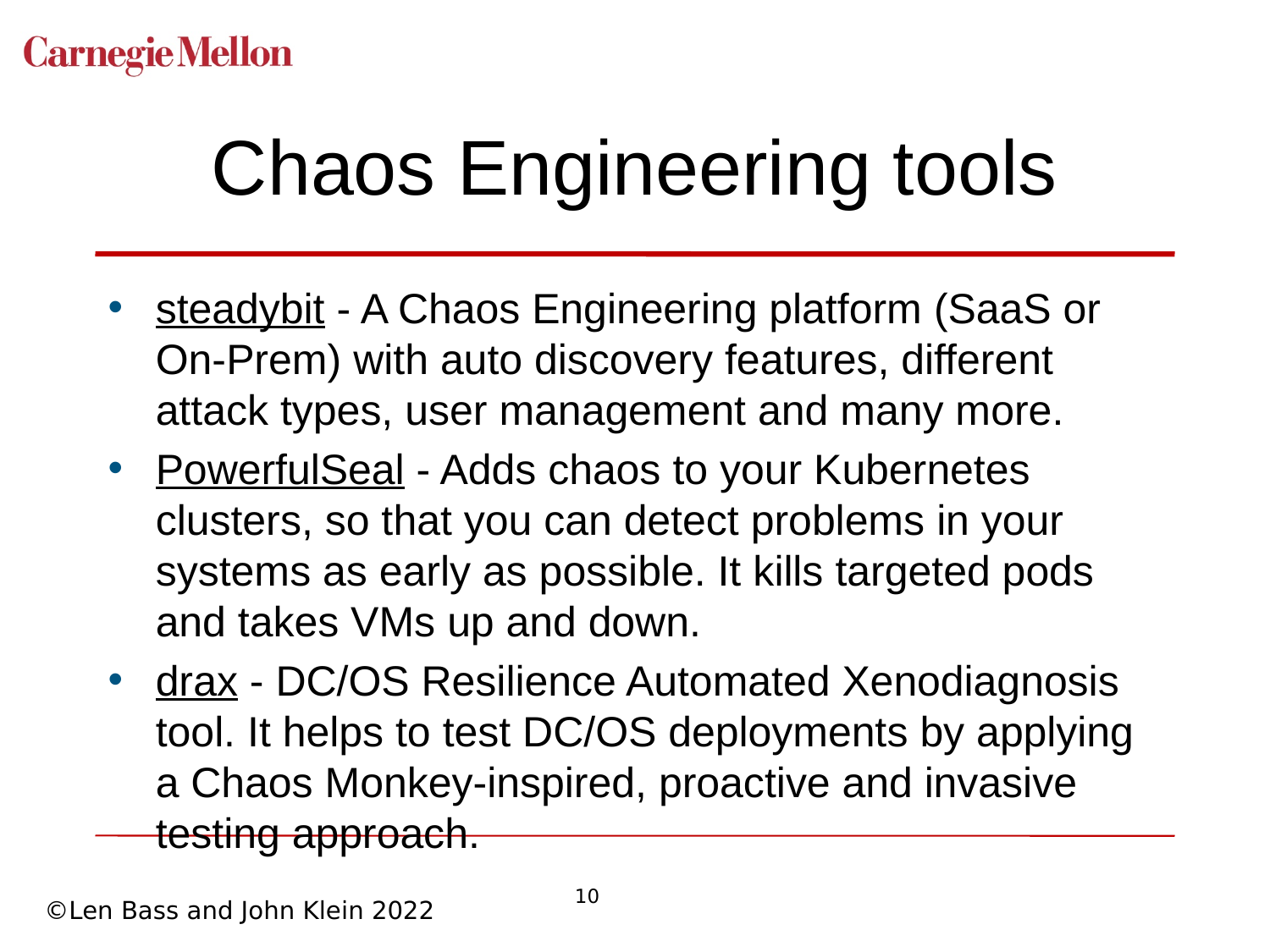

# Chaos Engineering tools
steadybit - A Chaos Engineering platform (SaaS or On-Prem) with auto discovery features, different attack types, user management and many more.
PowerfulSeal - Adds chaos to your Kubernetes clusters, so that you can detect problems in your systems as early as possible. It kills targeted pods and takes VMs up and down.
drax - DC/OS Resilience Automated Xenodiagnosis tool. It helps to test DC/OS deployments by applying a Chaos Monkey-inspired, proactive and invasive testing approach.